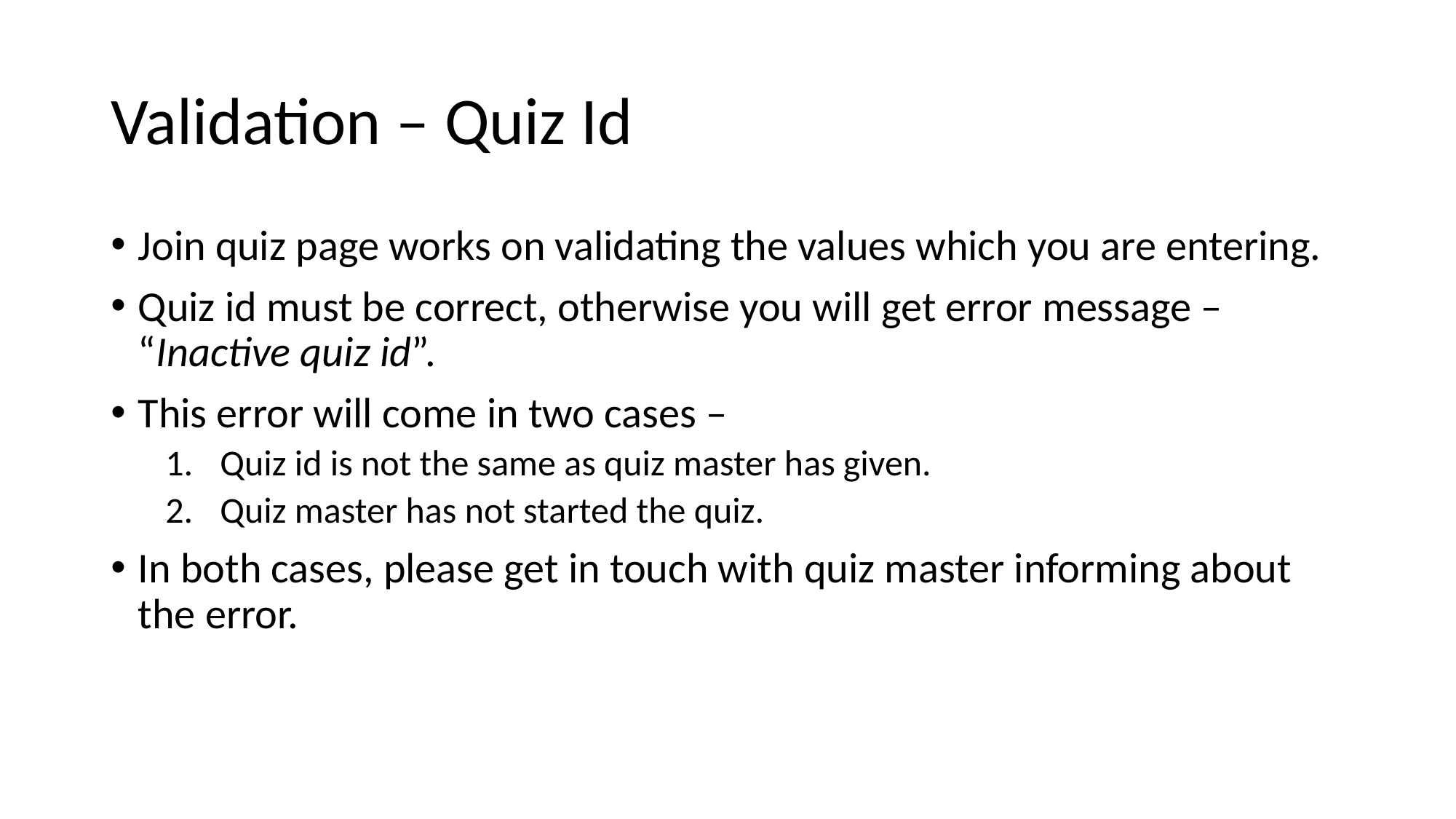

# Validation – Quiz Id
Join quiz page works on validating the values which you are entering.
Quiz id must be correct, otherwise you will get error message – “Inactive quiz id”.
This error will come in two cases –
Quiz id is not the same as quiz master has given.
Quiz master has not started the quiz.
In both cases, please get in touch with quiz master informing about the error.